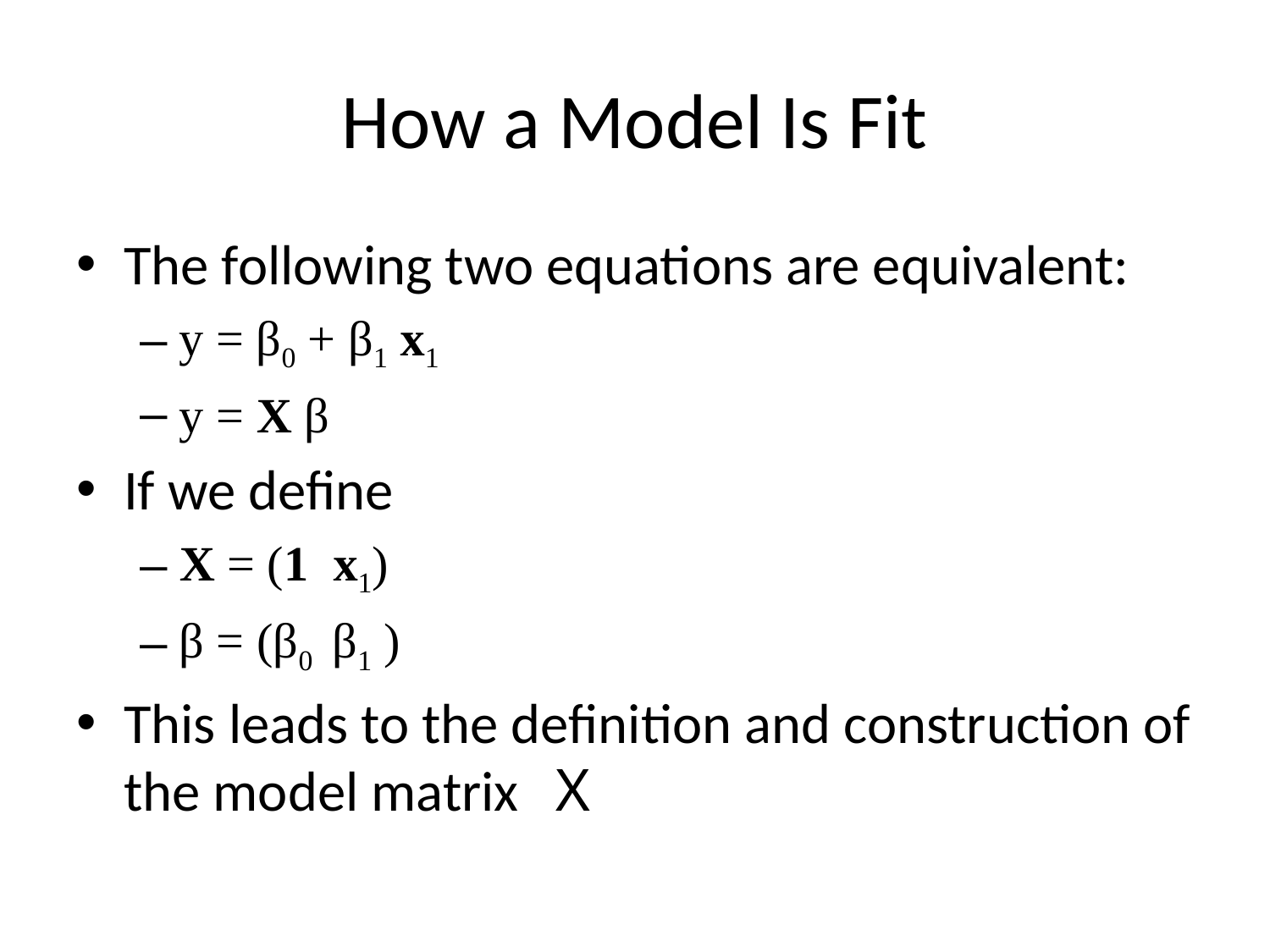

# How a Model Is Fit
The following two equations are equivalent:
y = β0 + β1 x1
y = X β
If we define
X = (1  x1)
β = (β0  β1 )
This leads to the definition and construction of the model matrix Ｘ